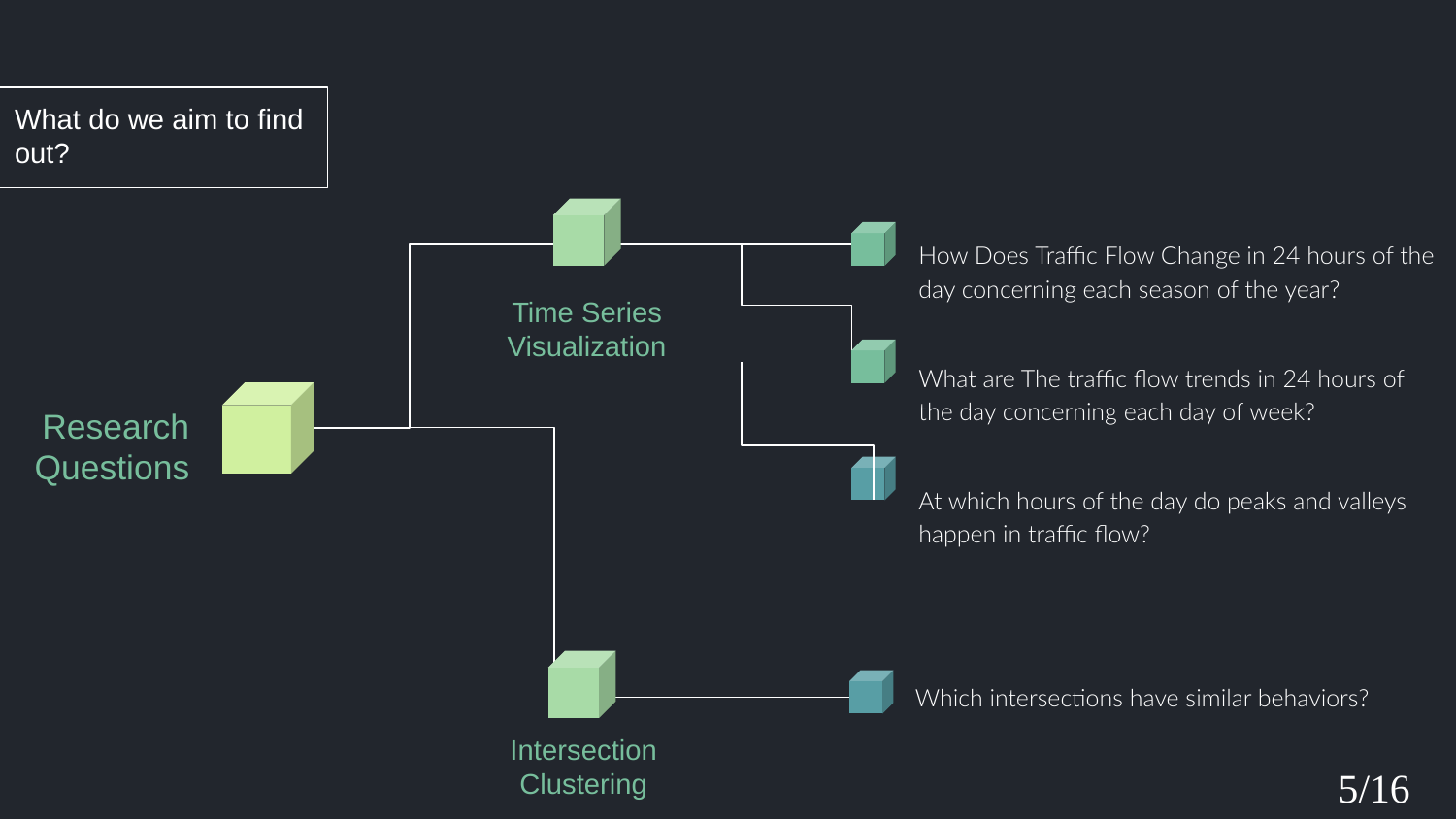

# What do we aim to find out?

How Does Traffic Flow Change in 24 hours of the day concerning each season of the year?
Time Series Visualization
What are The traffic flow trends in 24 hours of the day concerning each day of week?
Research Questions
At which hours of the day do peaks and valleys happen in traffic flow?
Which intersections have similar behaviors?
Intersection Clustering
5/16